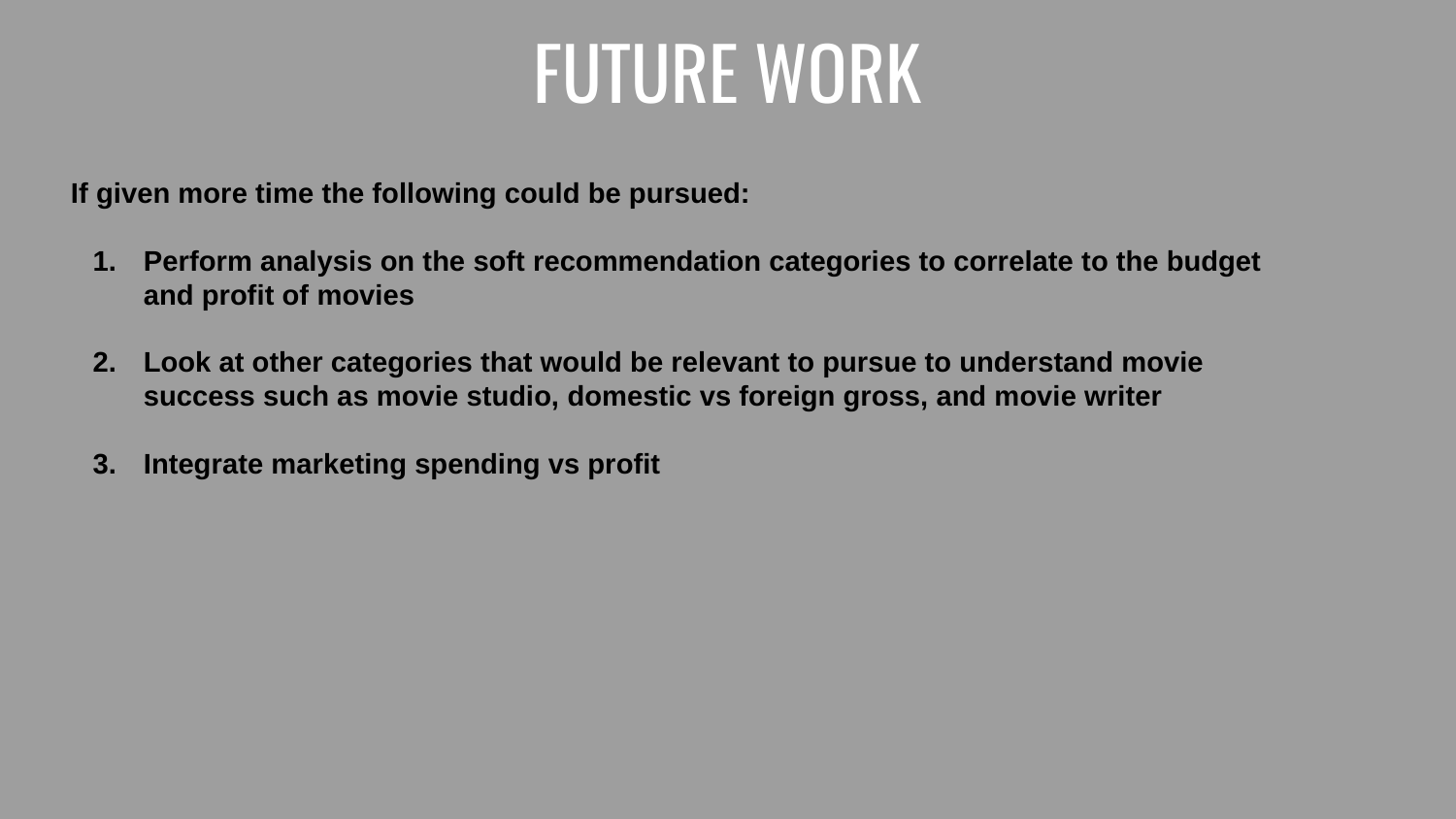

# FUTURE WORK
If given more time the following could be pursued:

Perform analysis on the soft recommendation categories to correlate to the budget and profit of movies

Look at other categories that would be relevant to pursue to understand movie success such as movie studio, domestic vs foreign gross, and movie writer

Integrate marketing spending vs profit